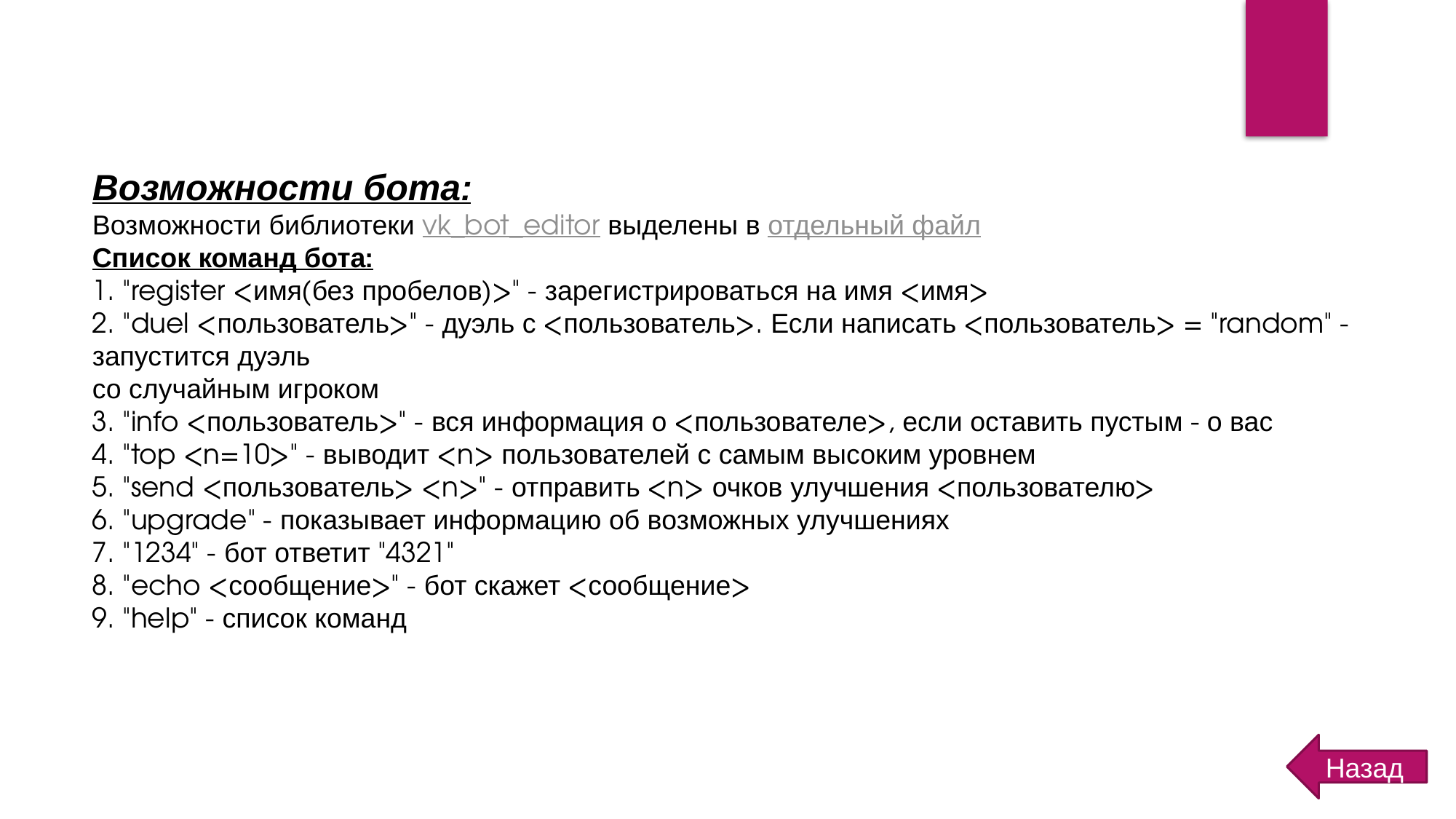

Возможности бота:
Возможности библиотеки vk_bot_editor выделены в отдельный файл
Список команд бота:
1. "register <имя(без пробелов)>" - зарегистрироваться на имя <имя>
2. "duel <пользователь>" - дуэль с <пользователь>. Если написать <пользователь> = "random" - запустится дуэль
со случайным игроком
3. "info <пользователь>" - вся информация о <пользователе>, если оставить пустым - о вас
4. "top <n=10>" - выводит <n> пользователей с самым высоким уровнем
5. "send <пользователь> <n>" - отправить <n> очков улучшения <пользователю>
6. "upgrade" - показывает информацию об возможных улучшениях
7. "1234" - бот ответит "4321"
8. "echo <сообщение>" - бот скажет <сообщение>
9. "help" - список команд
Назад